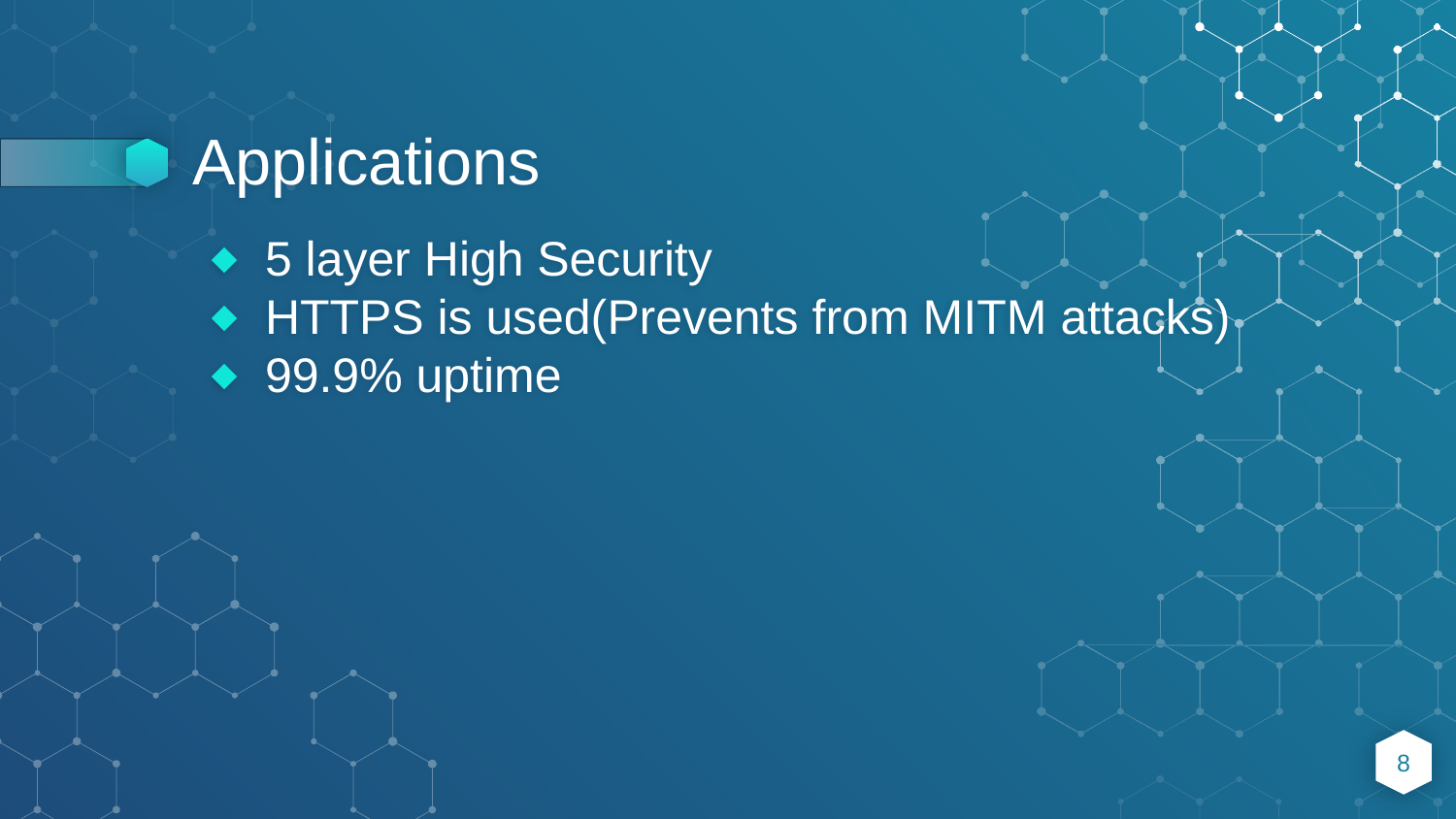

# Applications
5 layer High Security
HTTPS is used(Prevents from MITM attacks)
99.9% uptime

8